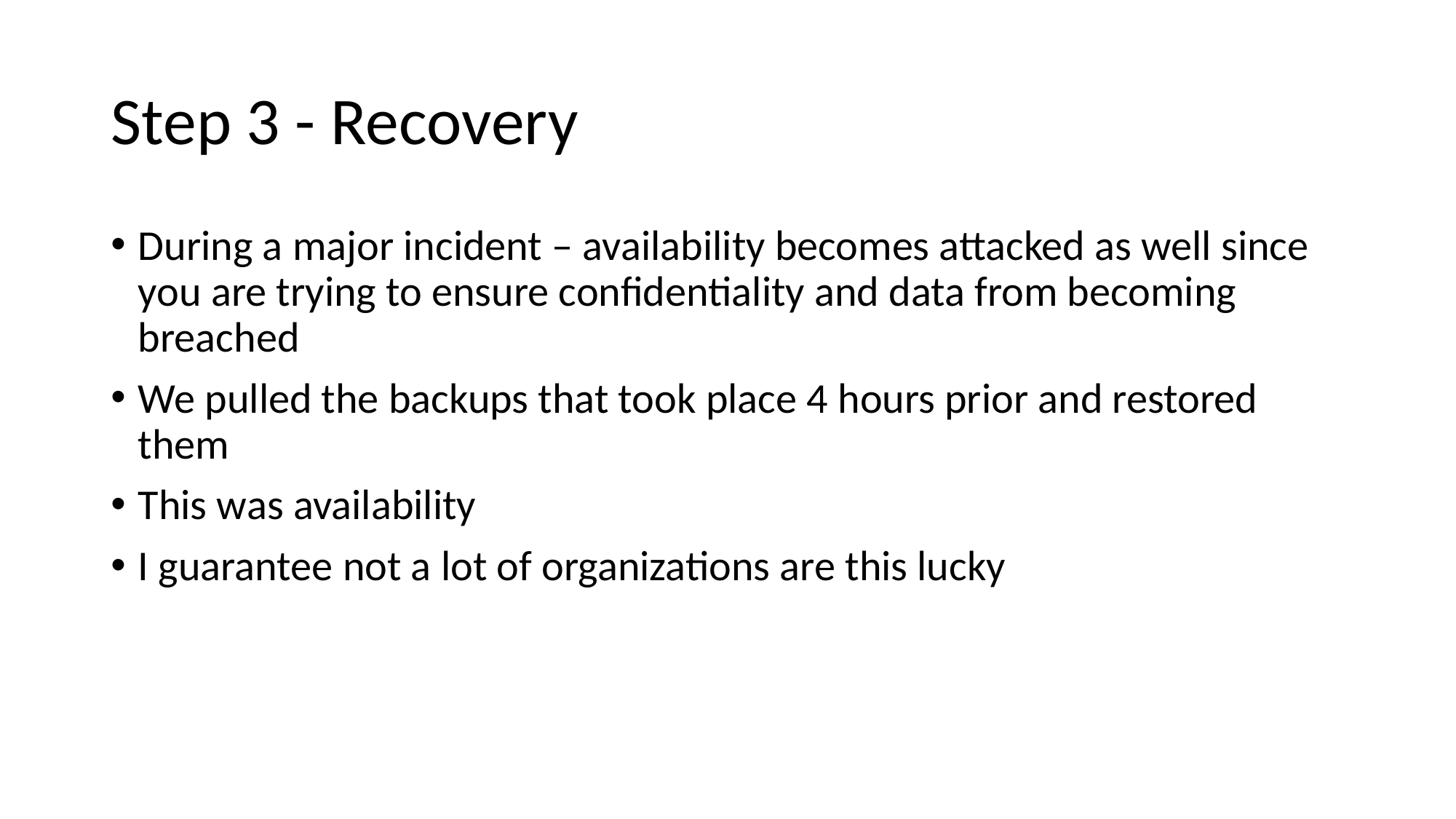

# Step 3 - Recovery
During a major incident – availability becomes attacked as well since you are trying to ensure confidentiality and data from becoming breached
We pulled the backups that took place 4 hours prior and restored them
This was availability
I guarantee not a lot of organizations are this lucky